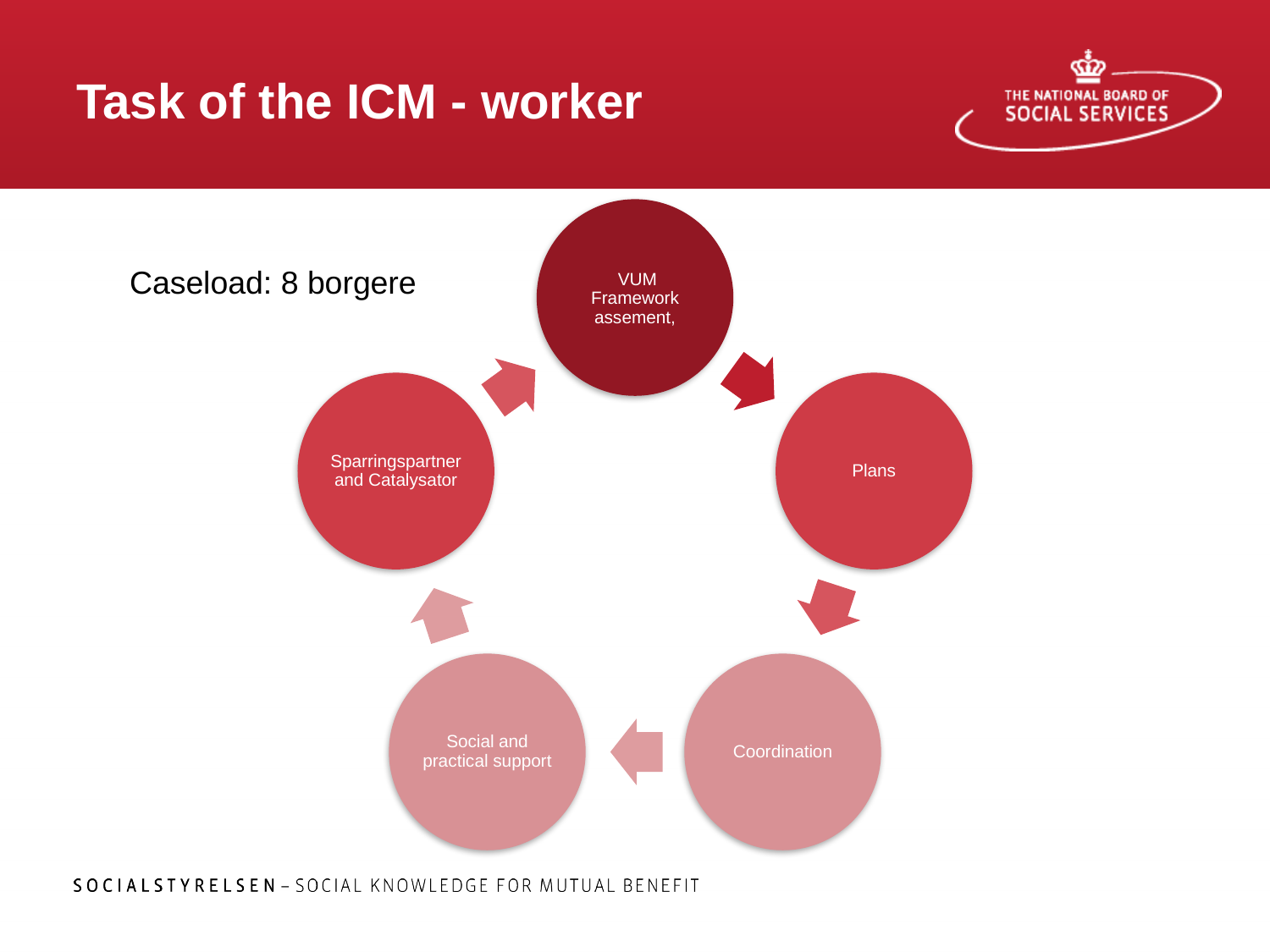

# Task of the ICM - worker
 VUM
Framework assement,

Plans

Coordination

Social and practical support

Sparringspartner and Catalysator

Caseload: 8 borgere